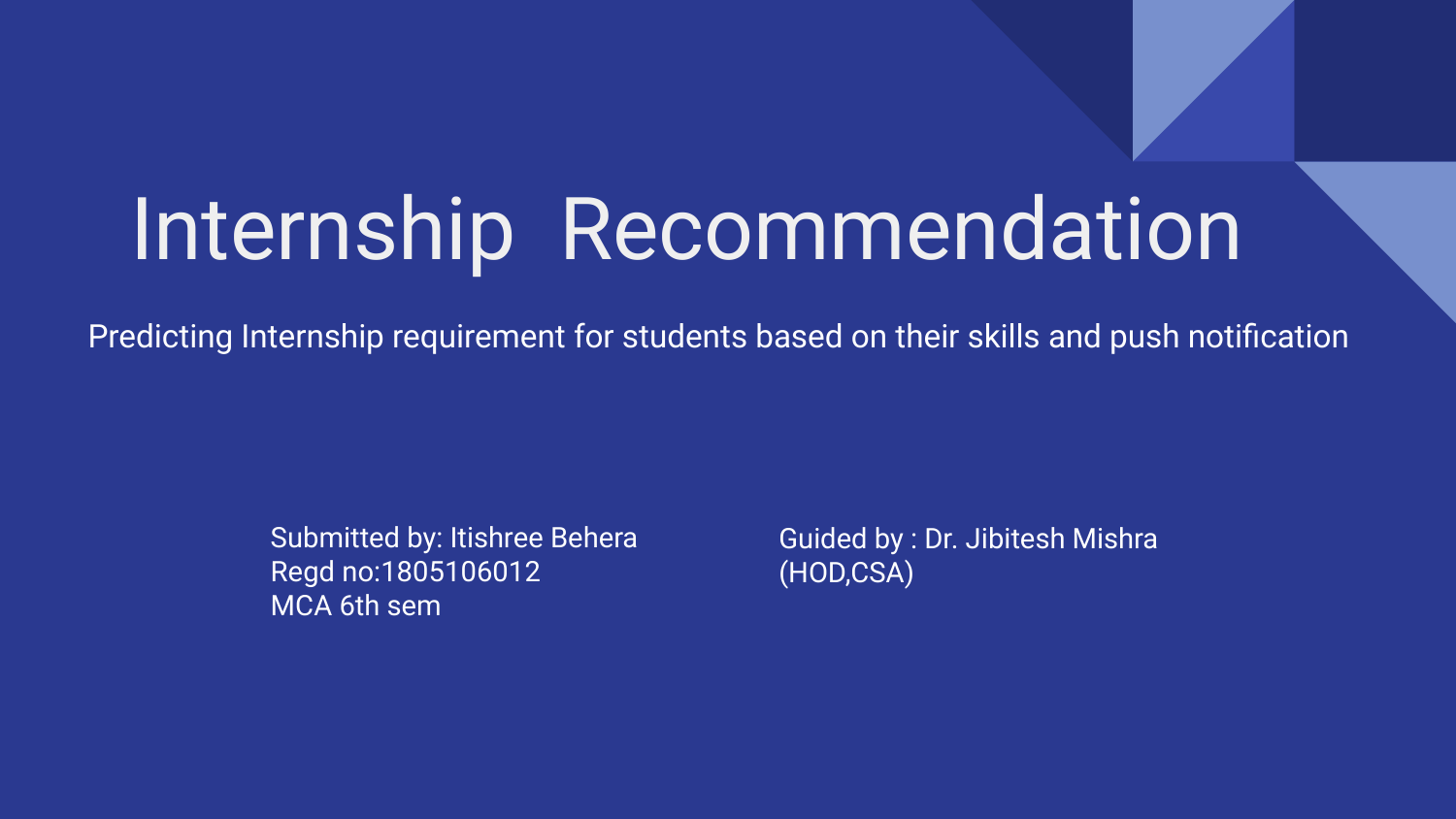

# Internship  Recommendation
Predicting Internship requirement for students based on their skills and push notification
Submitted by: Itishree Behera
Regd no:1805106012
MCA 6th sem
Guided by : Dr. Jibitesh Mishra
(HOD,CSA)